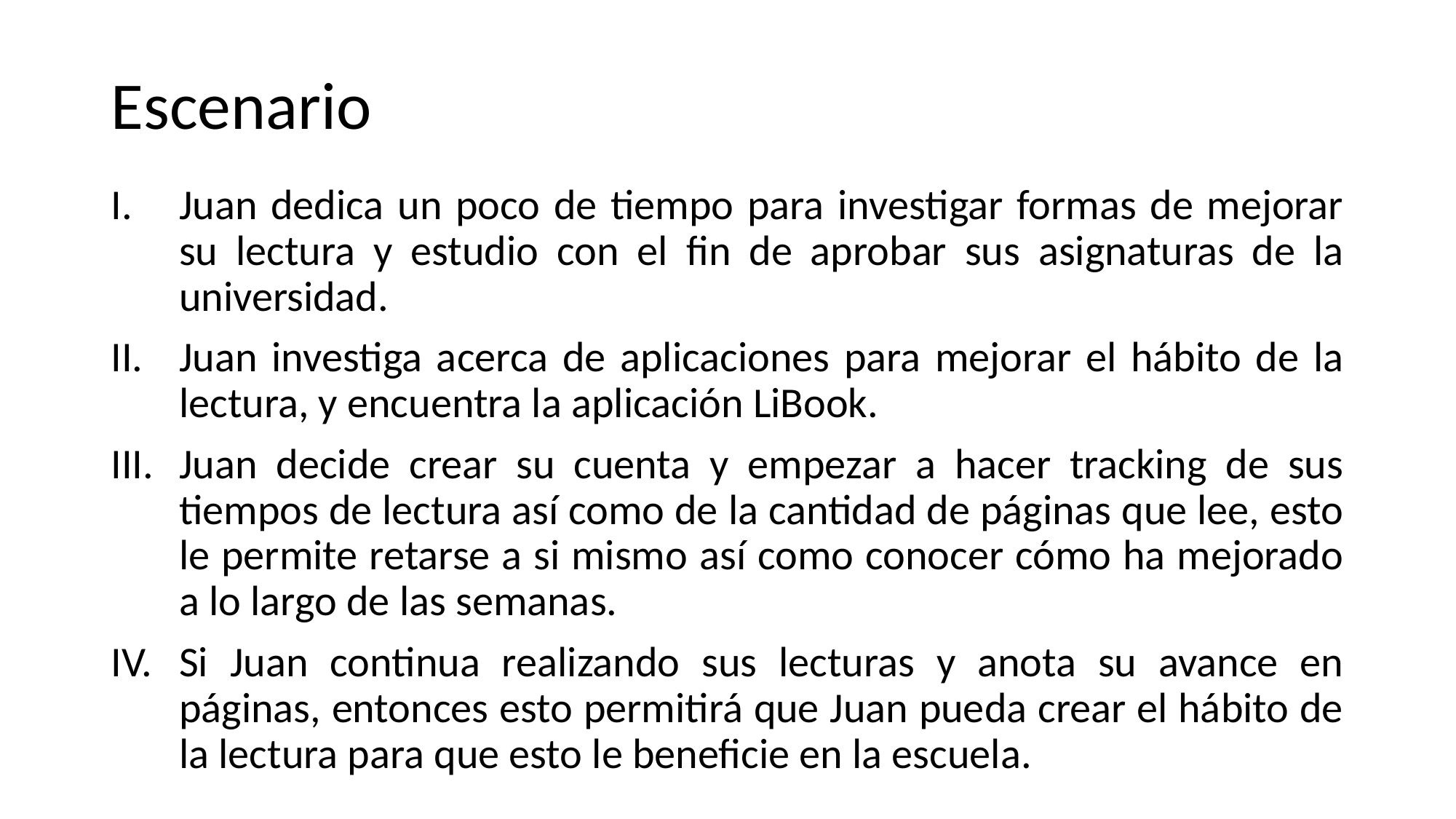

# Escenario
Juan dedica un poco de tiempo para investigar formas de mejorar su lectura y estudio con el fin de aprobar sus asignaturas de la universidad.
Juan investiga acerca de aplicaciones para mejorar el hábito de la lectura, y encuentra la aplicación LiBook.
Juan decide crear su cuenta y empezar a hacer tracking de sus tiempos de lectura así como de la cantidad de páginas que lee, esto le permite retarse a si mismo así como conocer cómo ha mejorado a lo largo de las semanas.
Si Juan continua realizando sus lecturas y anota su avance en páginas, entonces esto permitirá que Juan pueda crear el hábito de la lectura para que esto le beneficie en la escuela.